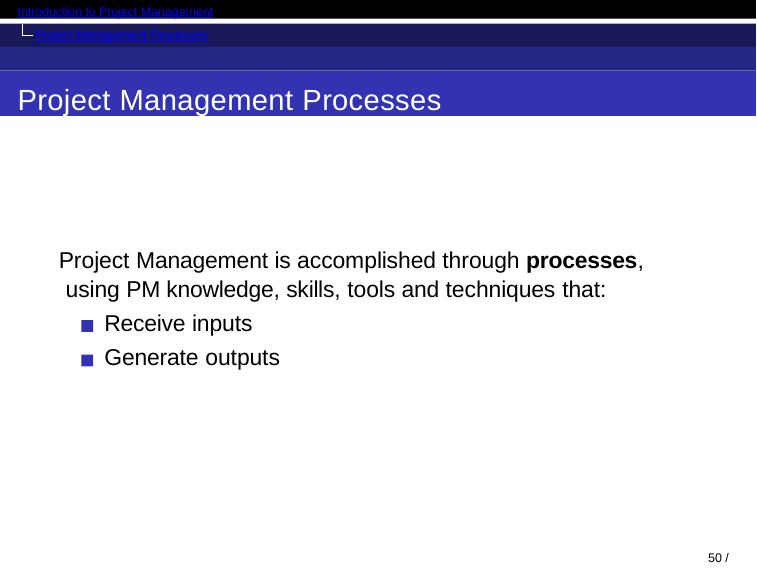

Introduction to Project Management

Project Management Processes

Project Management Processes
Project Management is accomplished through processes,  using PM knowledge, skills, tools and techniques that:
Receive inputs  Generate outputs

50 / 71